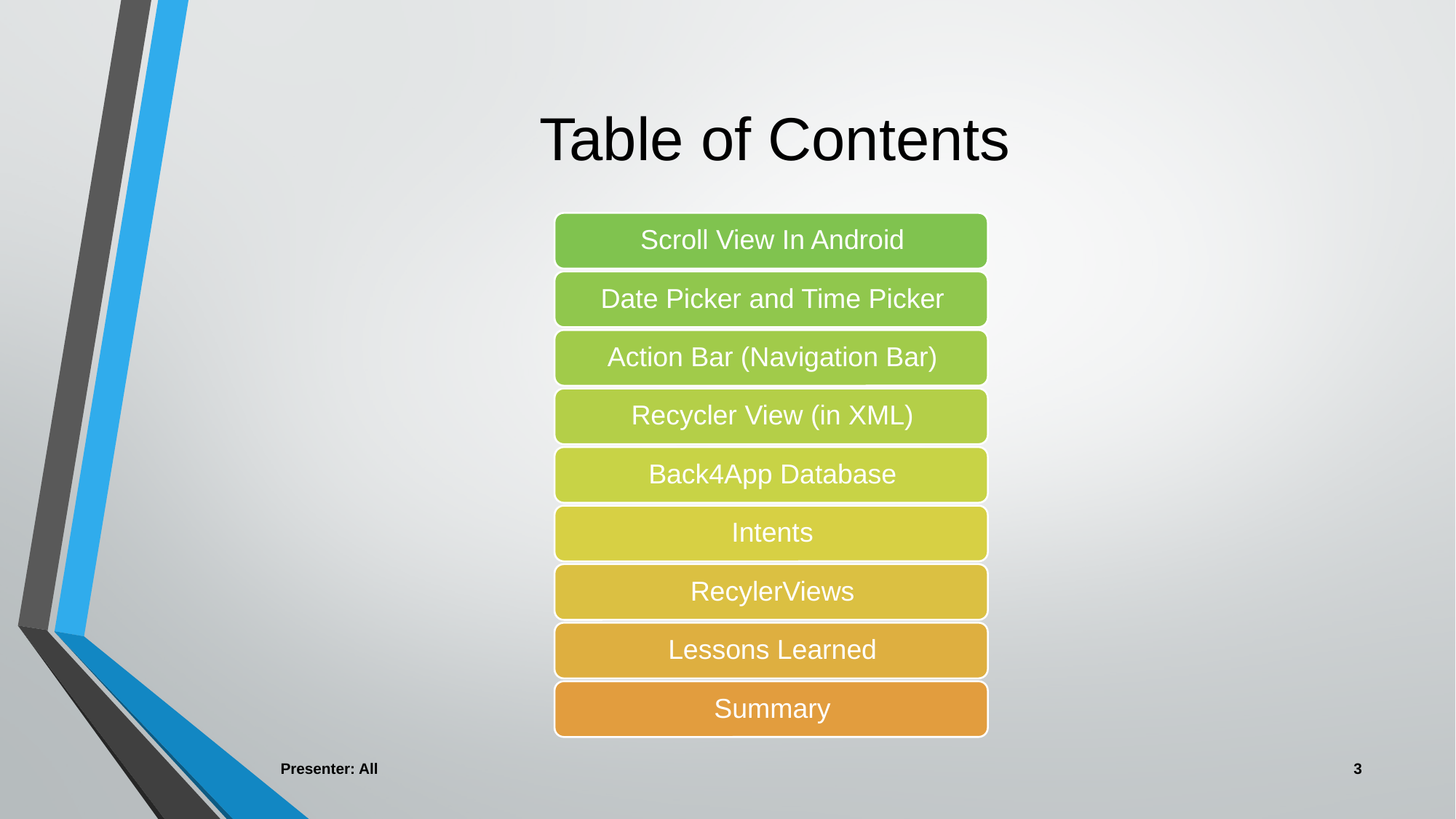

# Table of Contents
Scroll View In Android
Date Picker and Time Picker
Action Bar (Navigation Bar)
Recycler View (in XML)
Back4App Database
Intents
RecylerViews
Lessons Learned
Summary
3
Presenter: All